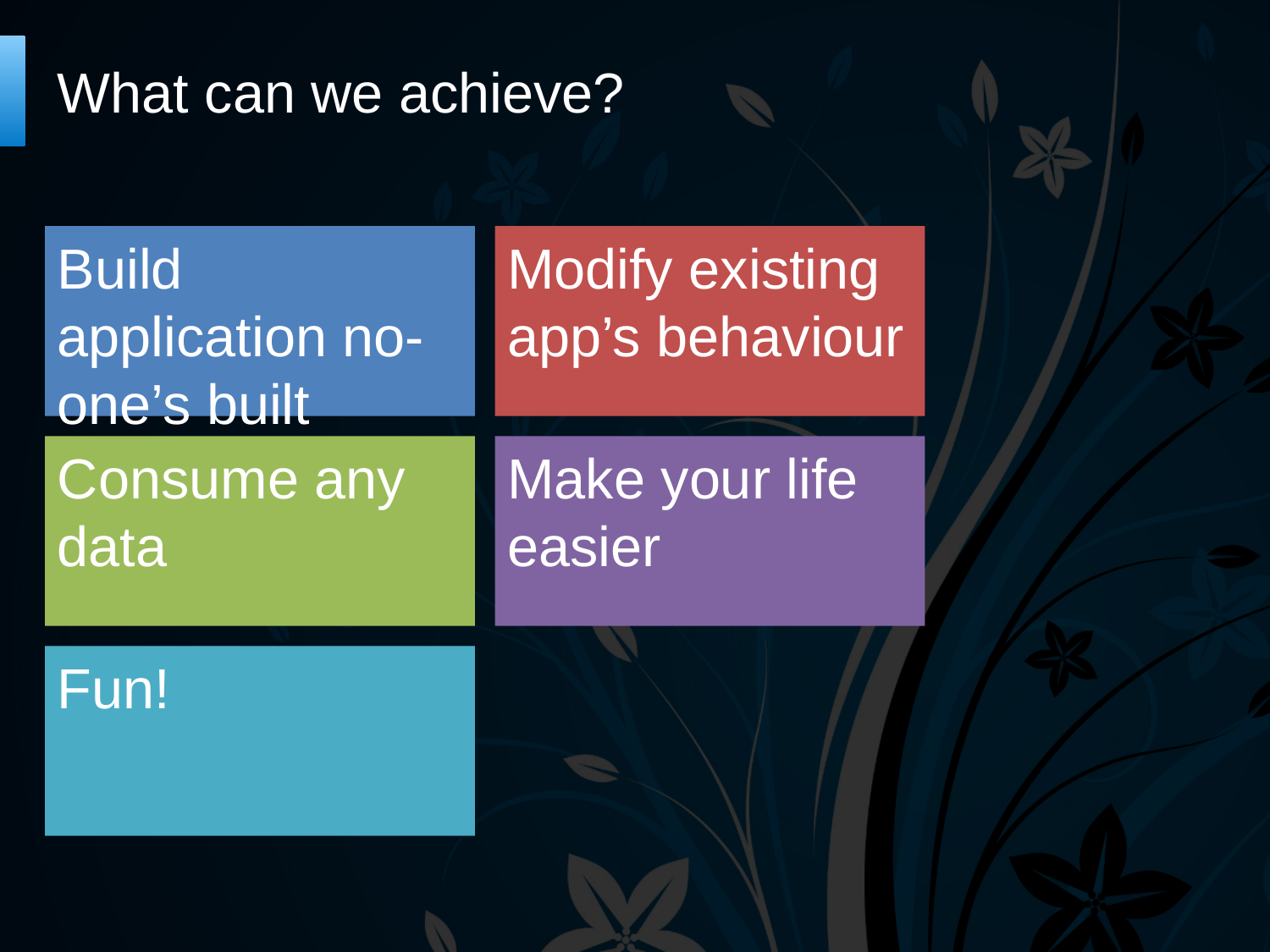

# What can we achieve?
Build application no-one’s built
Modify existing app’s behaviour
Consume any data
Make your life easier
Fun!